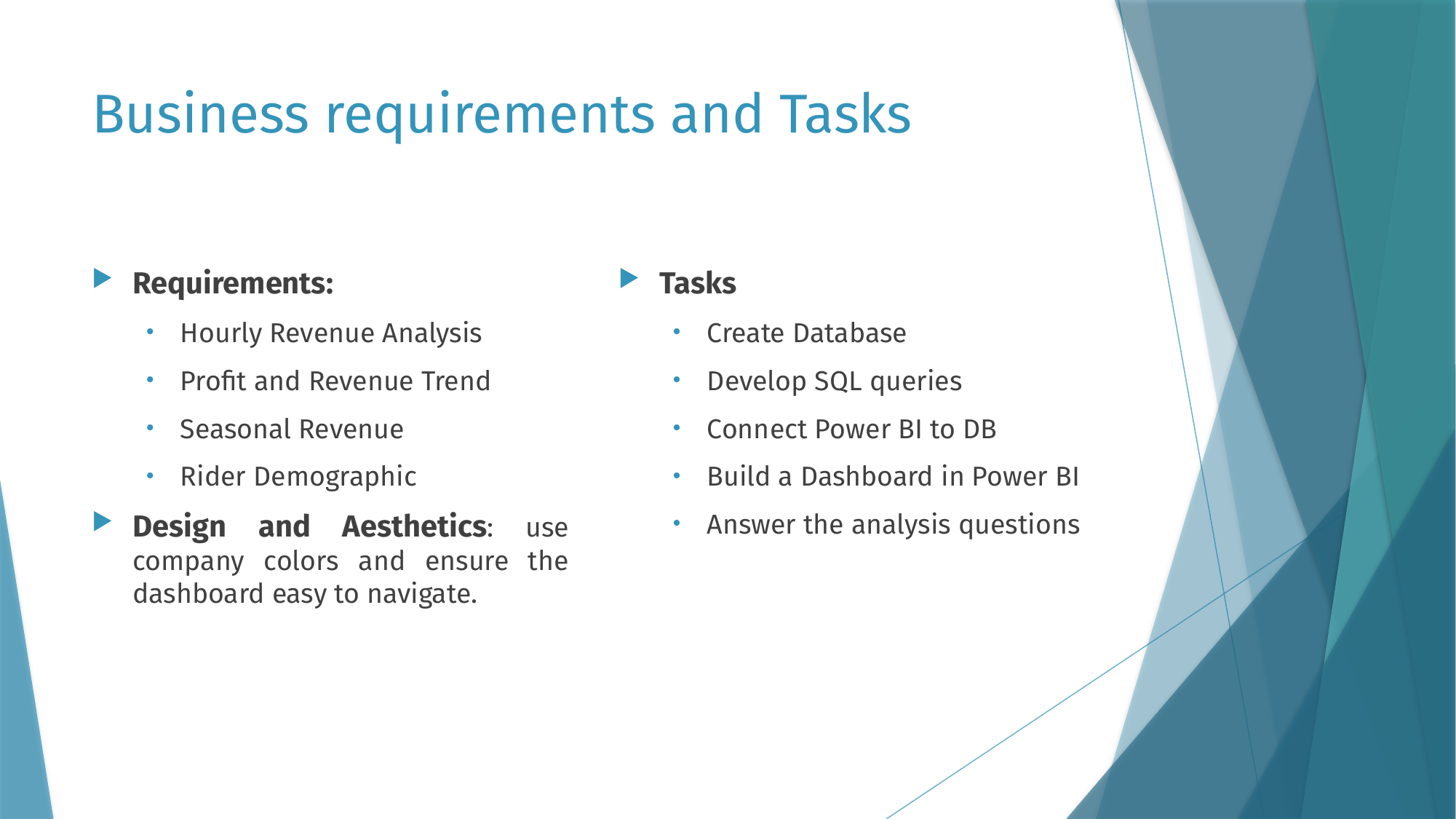

# Business requirements and Tasks
Requirements:
Hourly Revenue Analysis
Profit and Revenue Trend
Seasonal Revenue
Rider Demographic
Design and Aesthetics: use company colors and ensure the dashboard easy to navigate.

Tasks
Create Database
Develop SQL queries
Connect Power BI to DB
Build a Dashboard in Power BI
Answer the analysis questions